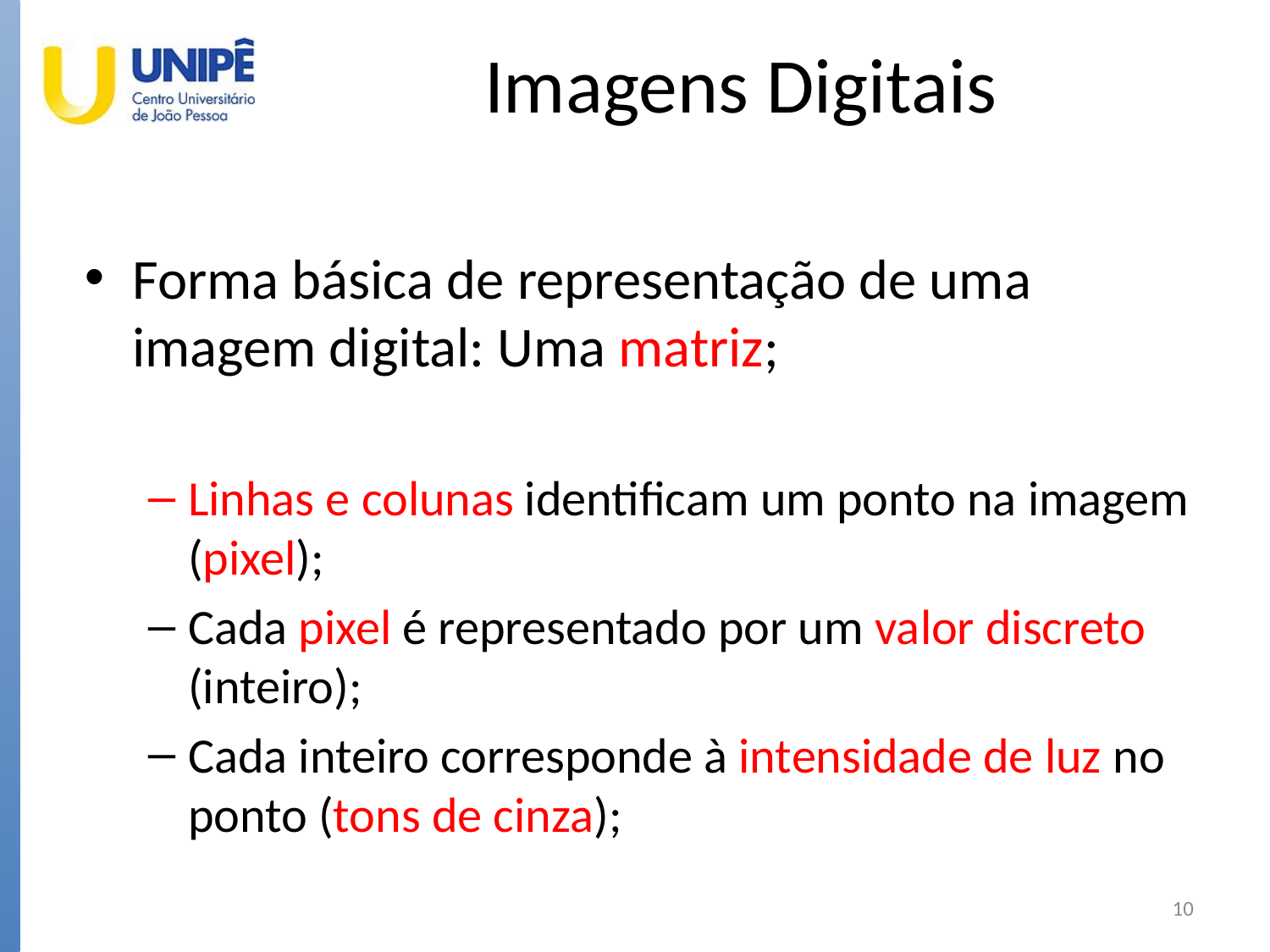

# Imagens Digitais
Forma básica de representação de uma imagem digital: Uma matriz;

Linhas e colunas identificam um ponto na imagem (pixel);
Cada pixel é representado por um valor discreto (inteiro);
Cada inteiro corresponde à intensidade de luz no ponto (tons de cinza);

10